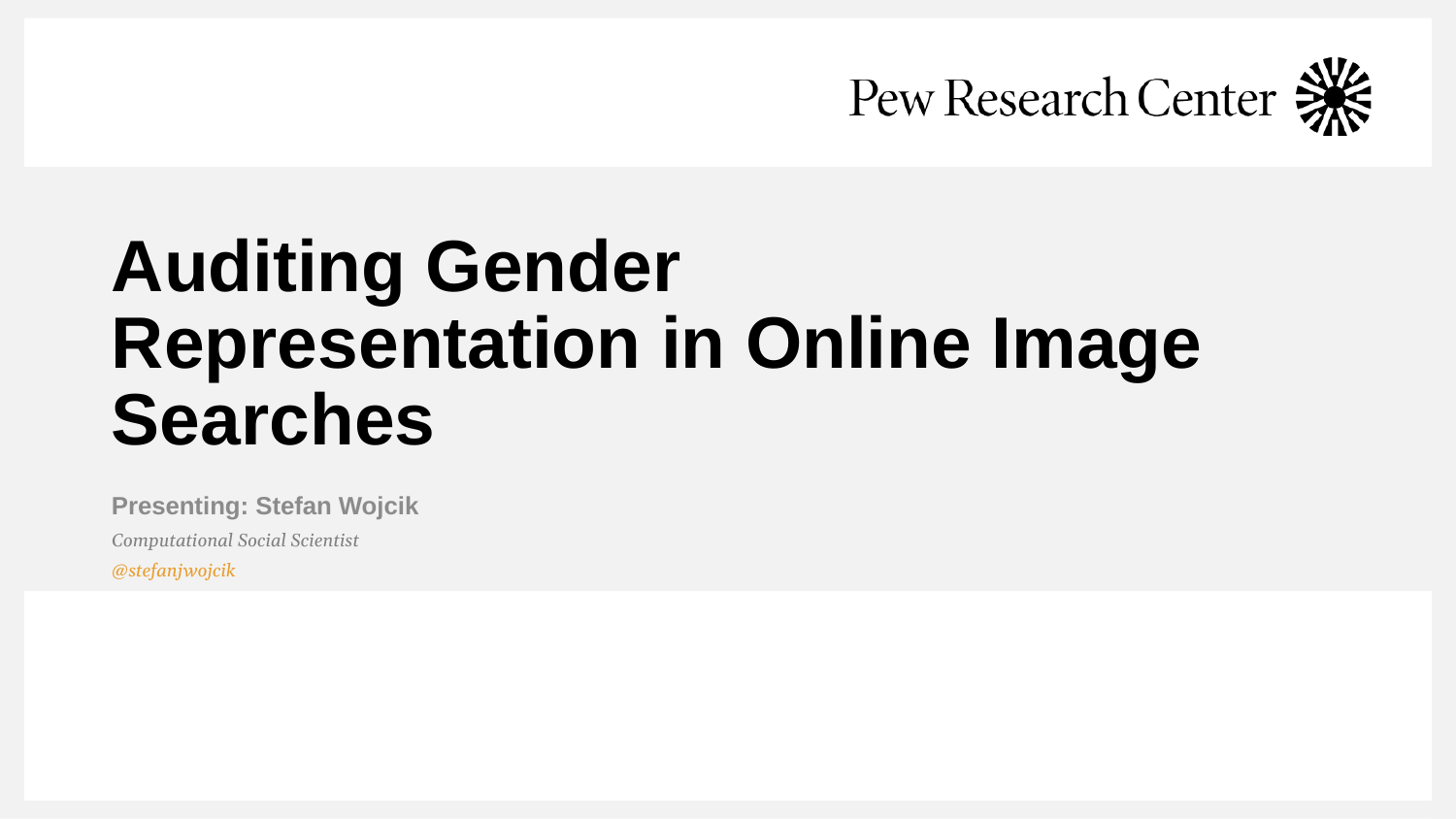

# Auditing Gender Representation in Online Image Searches
Presenting: Stefan Wojcik
Computational Social Scientist
@stefanjwojcik